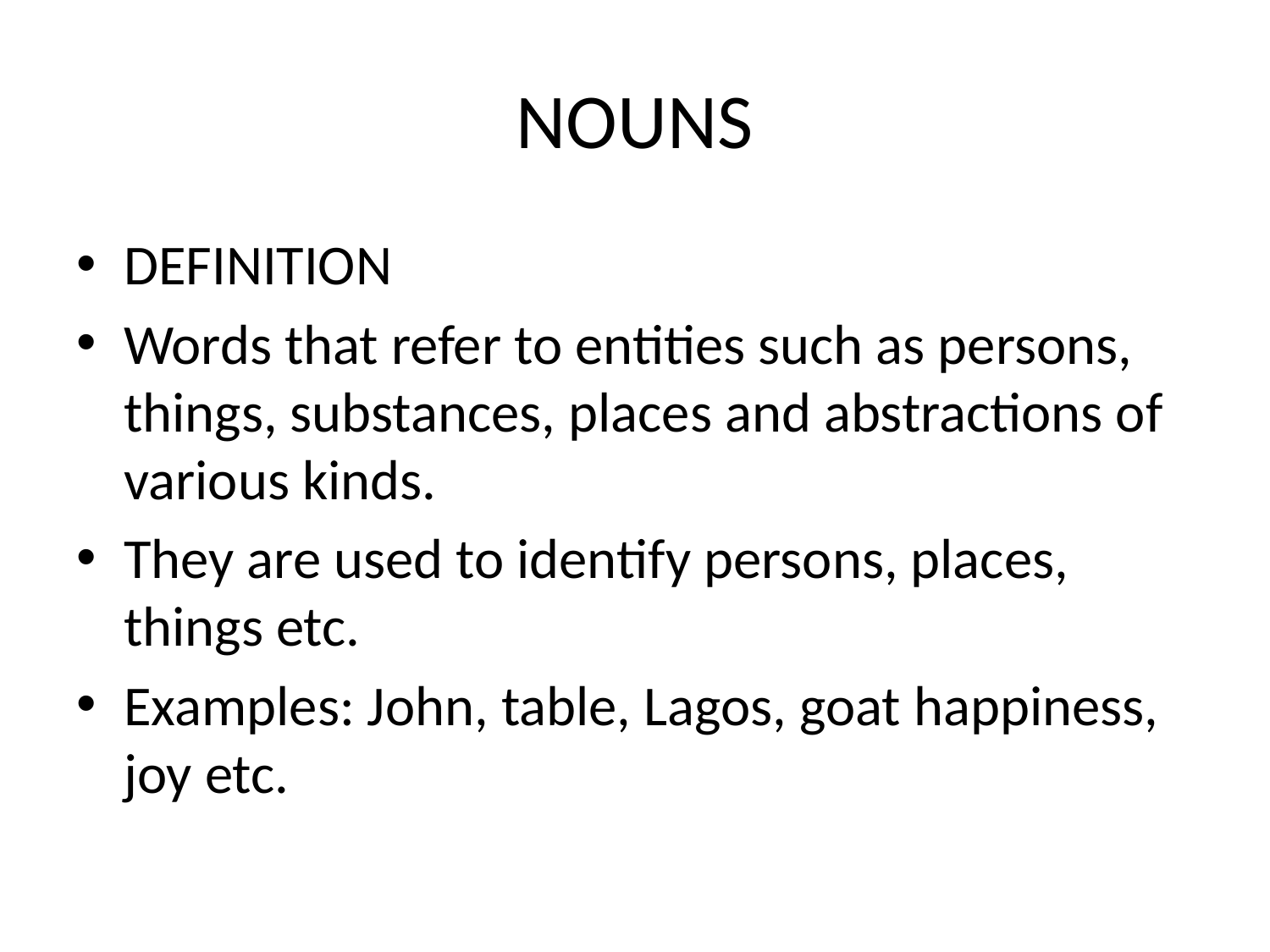

# NOUNS
DEFINITION
Words that refer to entities such as persons, things, substances, places and abstractions of various kinds.
They are used to identify persons, places, things etc.
Examples: John, table, Lagos, goat happiness, joy etc.